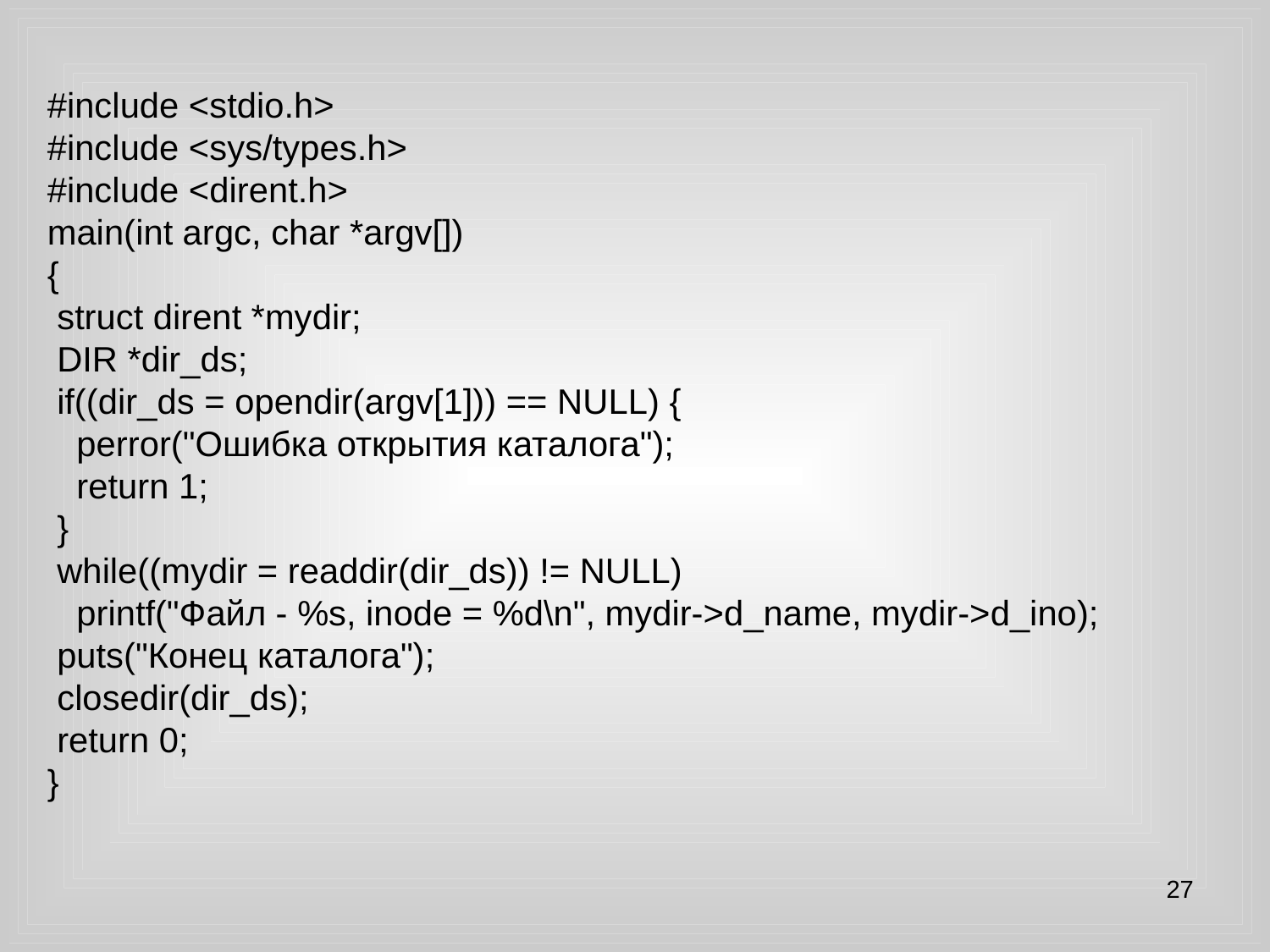

#include <stdio.h>
#include <sys/types.h>
#include <dirent.h>
main(int argc, char *argv[])
{
 struct dirent *mydir;
 DIR *dir_ds;
 if((dir_ds = opendir(argv[1])) == NULL) {
   perror("Ошибка открытия каталога");
   return 1;
 }
 while((mydir = readdir(dir_ds)) != NULL)
   printf("Файл - %s, inode = %d\n", mydir->d_name, mydir->d_ino);
 puts("Конец каталога");
 closedir(dir_ds);
 return 0;
}
27